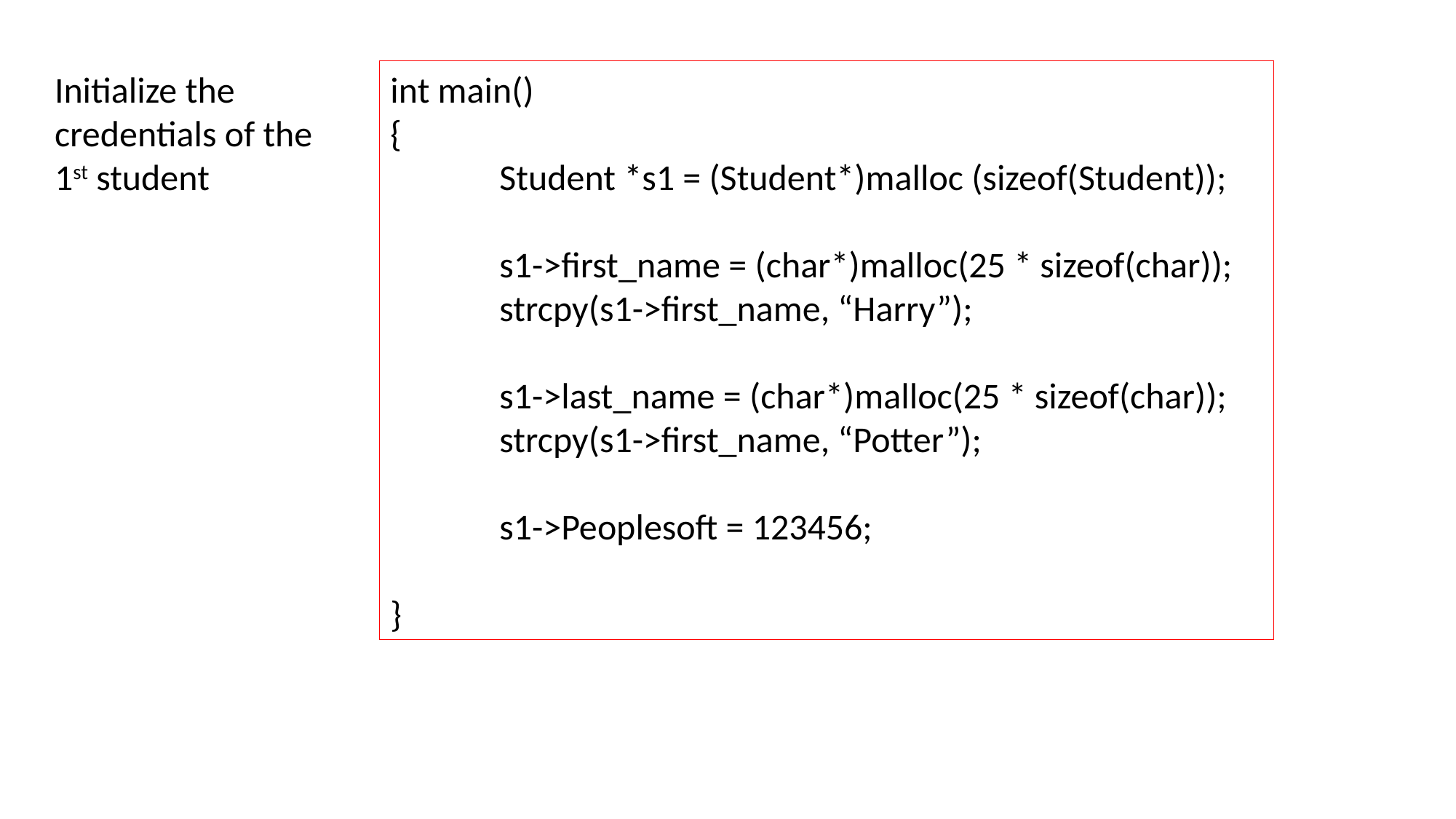

Initialize the credentials of the 1st student
int main()
{
	Student *s1 = (Student*)malloc (sizeof(Student));

	s1->first_name = (char*)malloc(25 * sizeof(char));
	strcpy(s1->first_name, “Harry”);

	s1->last_name = (char*)malloc(25 * sizeof(char));
	strcpy(s1->first_name, “Potter”);

	s1->Peoplesoft = 123456;

}